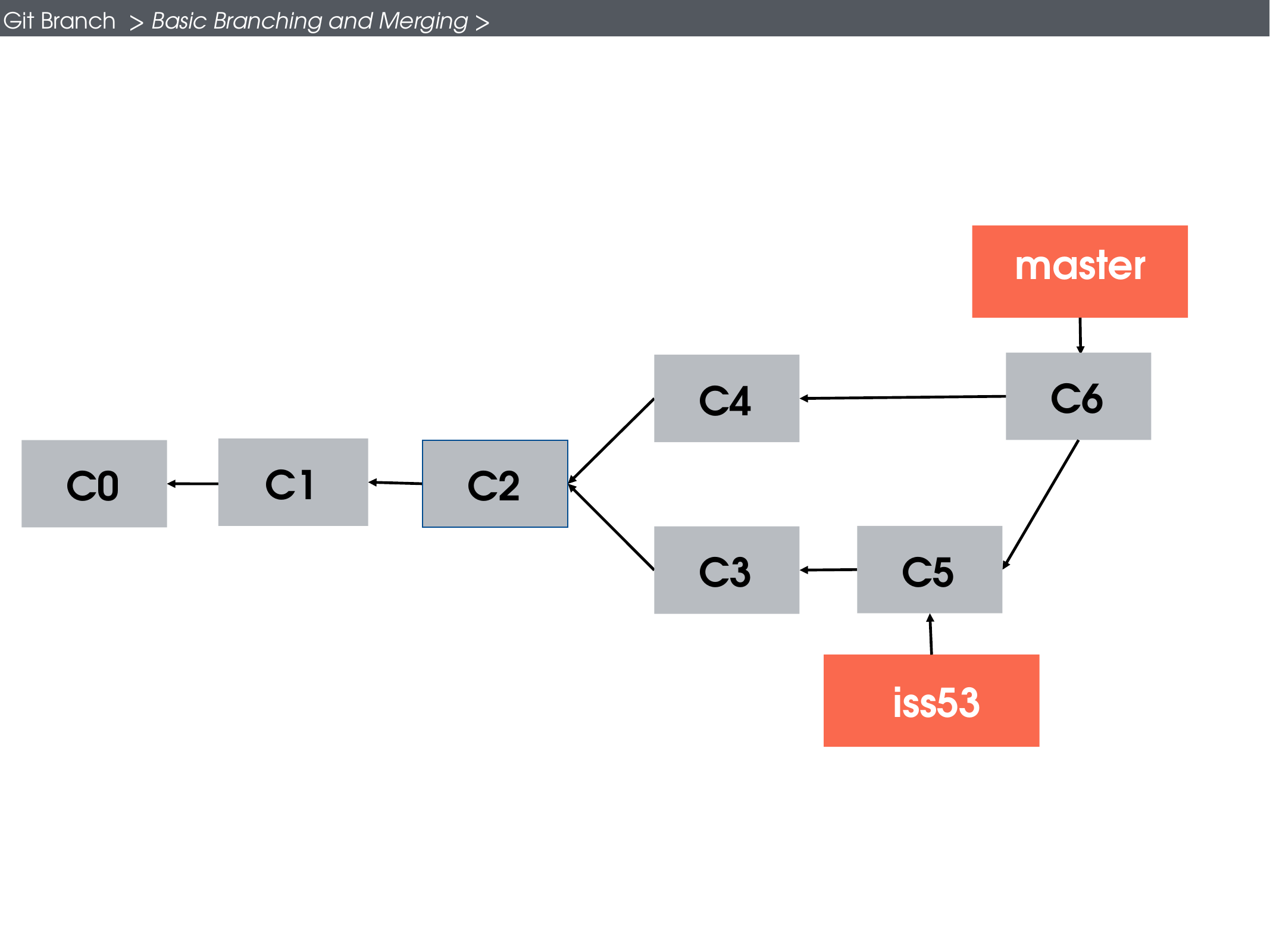

Git Branch  > Basic Branching and Merging >

master

C6

C4

C1

C2

C0

C5

C3

iss53